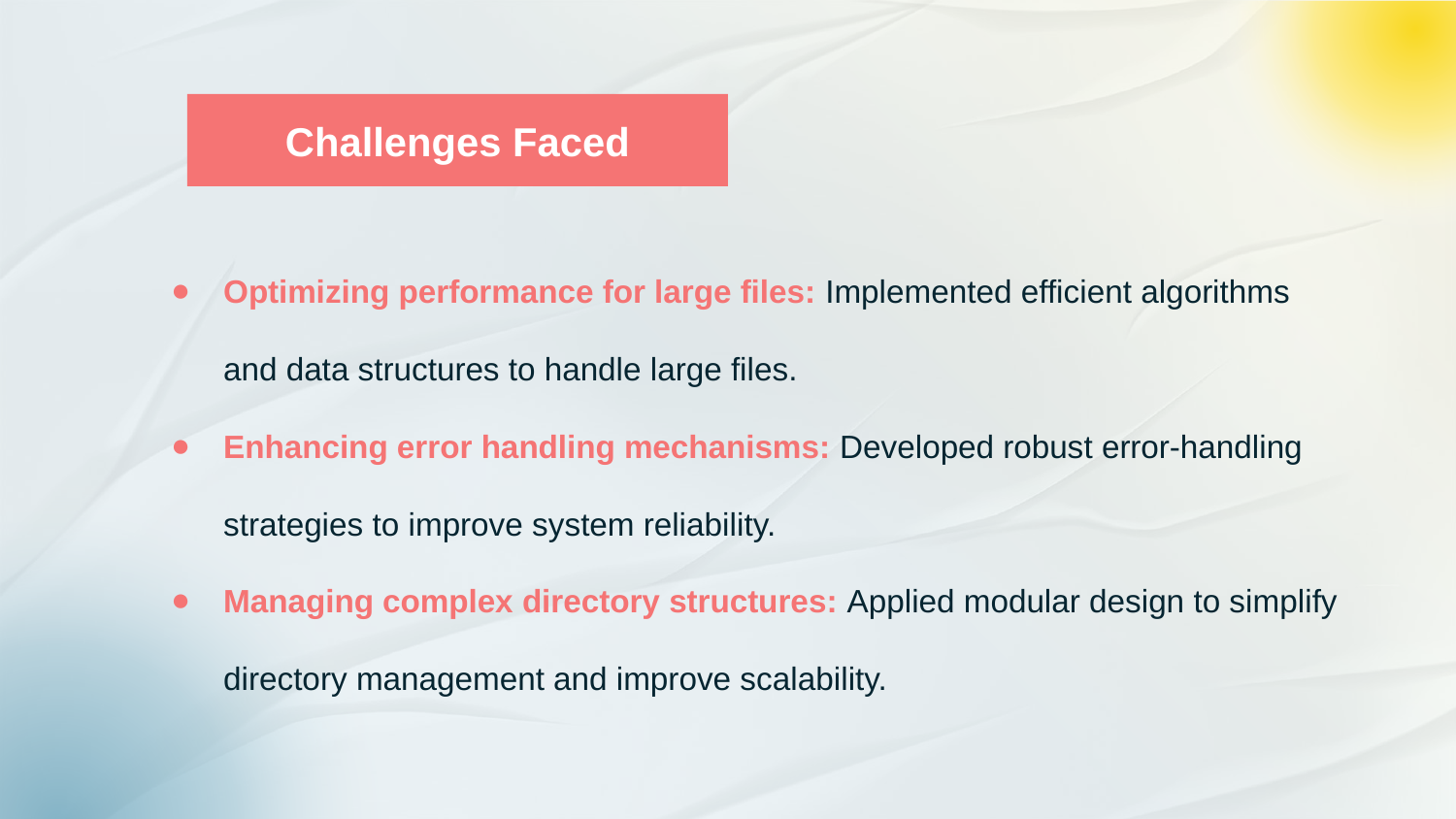

Challenges Faced
Optimizing performance for large files: Implemented efficient algorithms and data structures to handle large files.
Enhancing error handling mechanisms: Developed robust error-handling strategies to improve system reliability.
Managing complex directory structures: Applied modular design to simplify directory management and improve scalability.